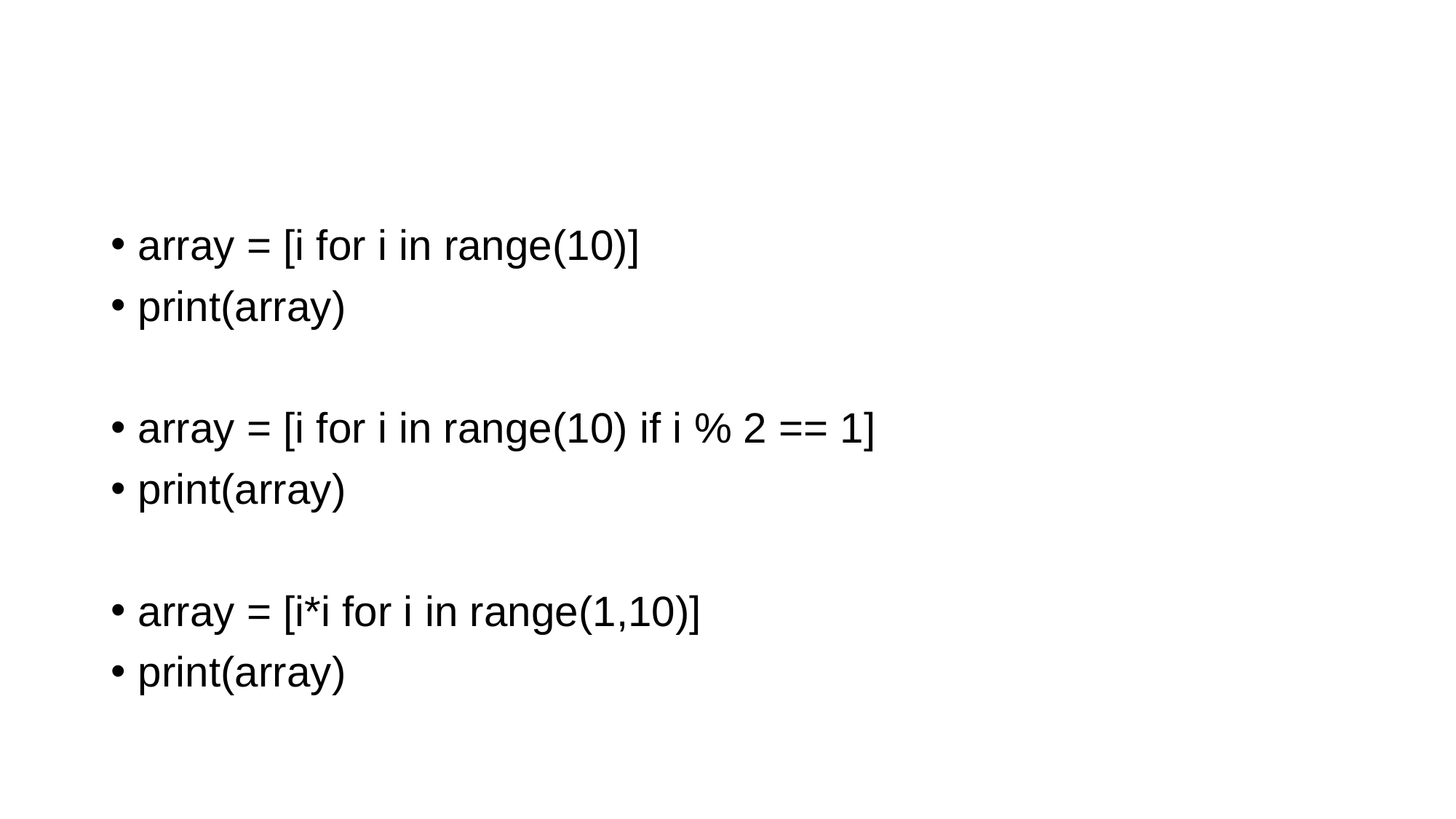

#
array = [i for i in range(10)]
print(array)

array = [i for i in range(10) if i % 2 == 1]
print(array)

array = [i*i for i in range(1,10)]
print(array)